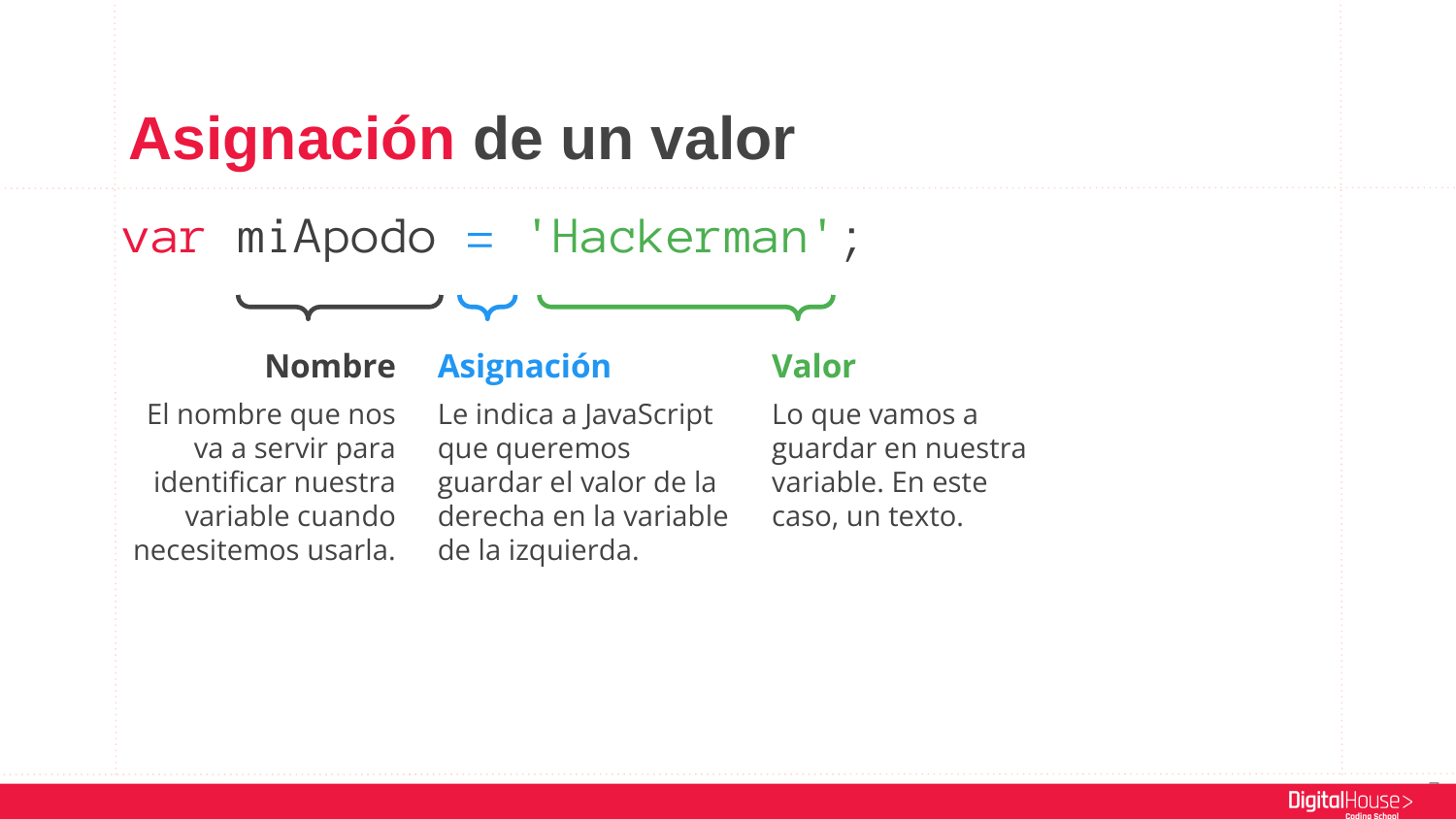

Asignación de un valor

var miApodo = 'Hackerman';

Nombre
El nombre que nos va a servir para identificar nuestra variable cuando necesitemos usarla.
Asignación
Le indica a JavaScript que queremos guardar el valor de la derecha en la variable de la izquierda.
Valor
Lo que vamos a guardar en nuestra variable. En este caso, un texto.